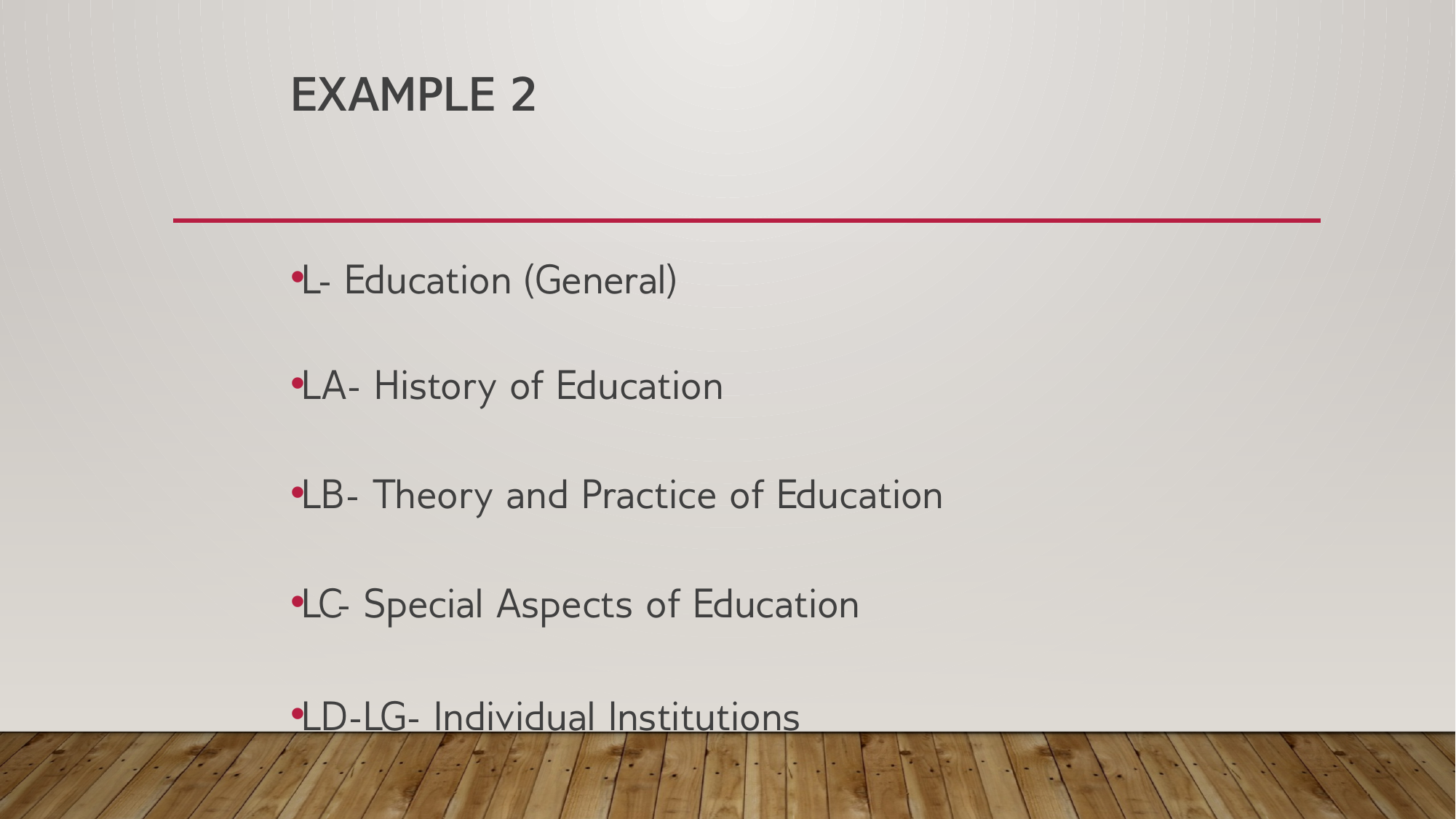

# Example 2
L- Education (General)

LA- History of Education

LB- Theory and Practice of Education

LC- Special Aspects of Education

LD-LG- Individual Institutions